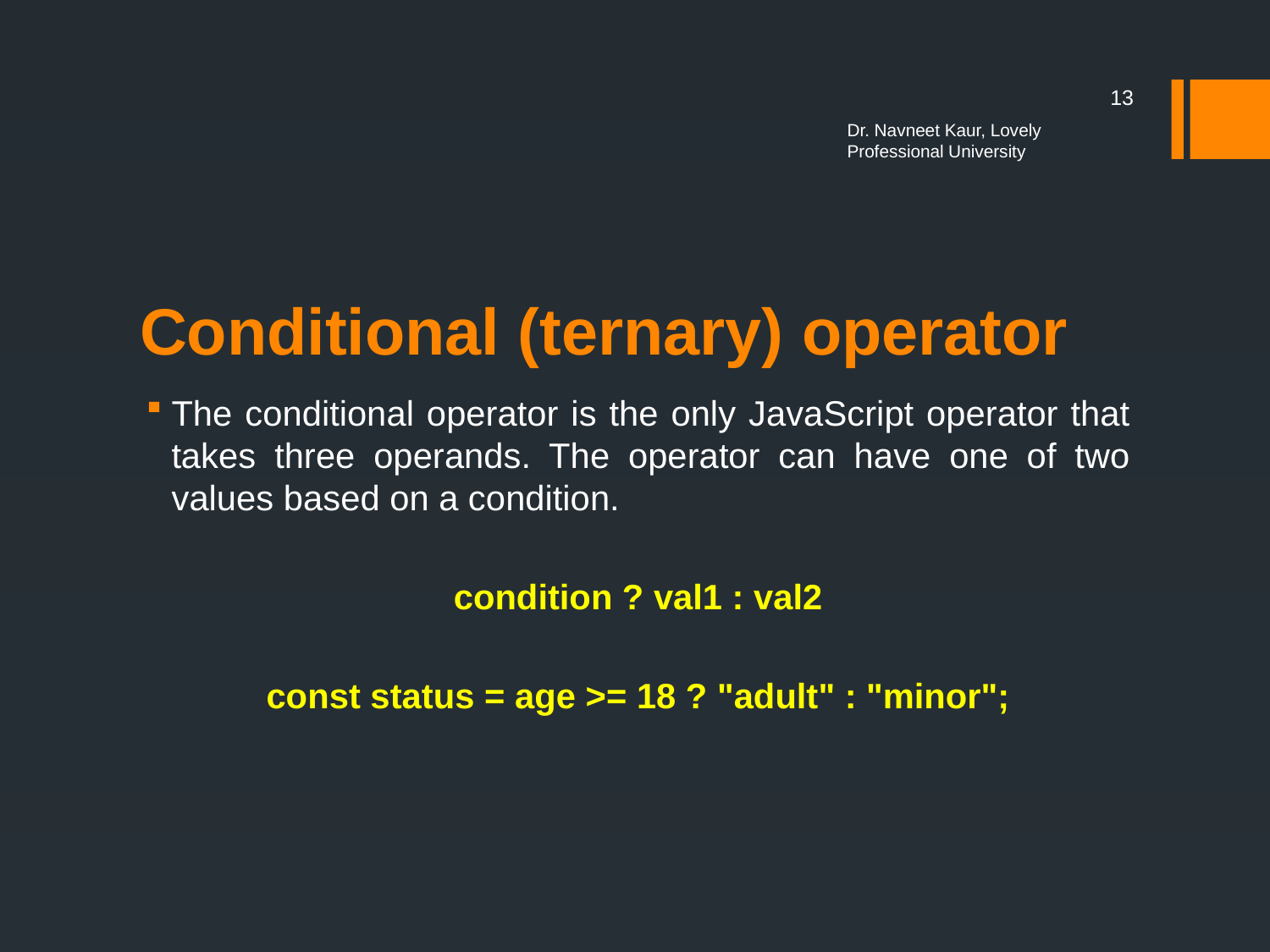

13
Dr. Navneet Kaur, Lovely Professional University
# Conditional (ternary) operator
The conditional operator is the only JavaScript operator that takes three operands. The operator can have one of two values based on a condition.

condition ? val1 : val2

const status = age >= 18 ? "adult" : "minor";